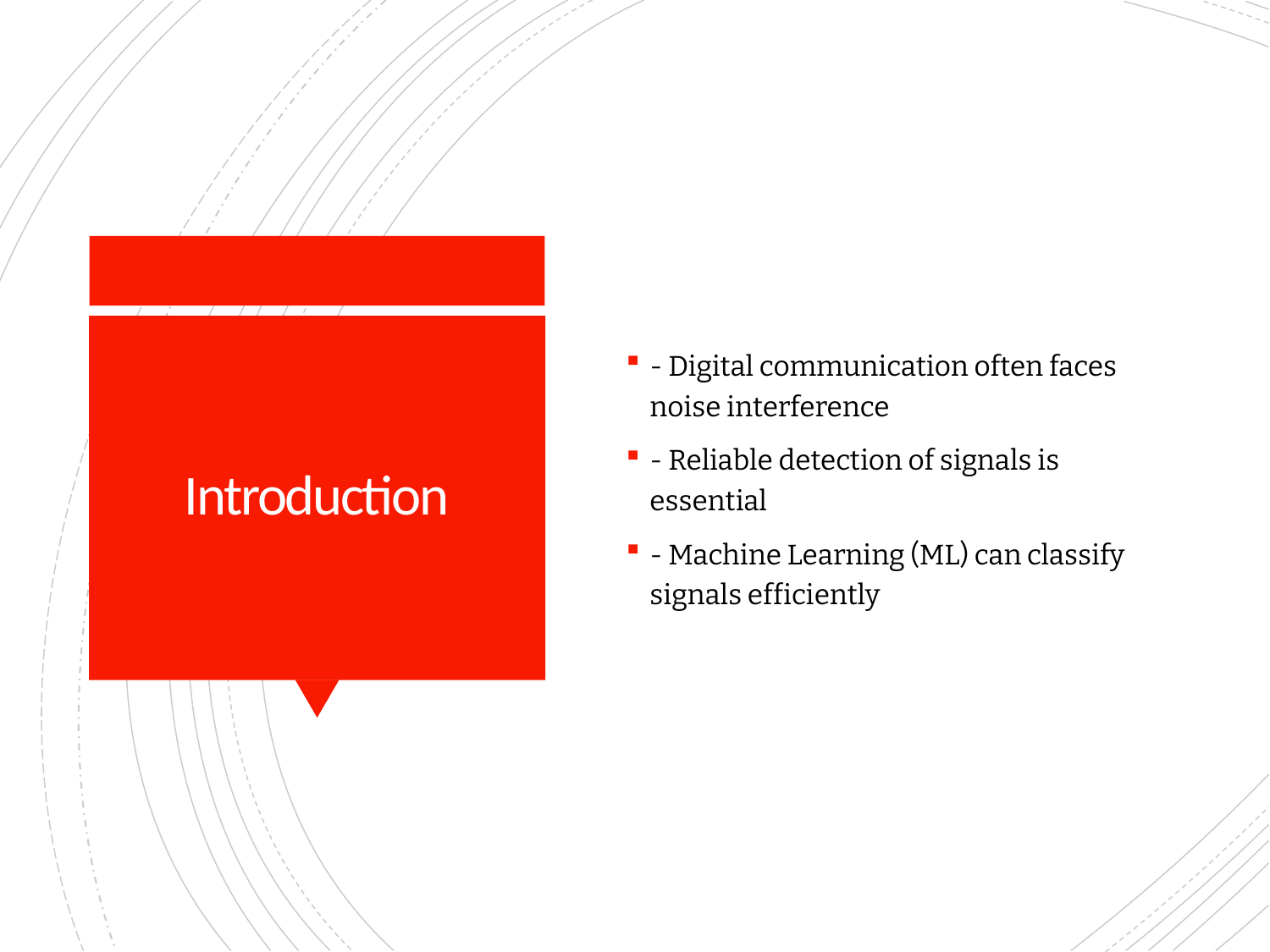

- Digital communication often faces noise interference
- Reliable detection of signals is essential
- Machine Learning (ML) can classify signals efficiently
# Introduction